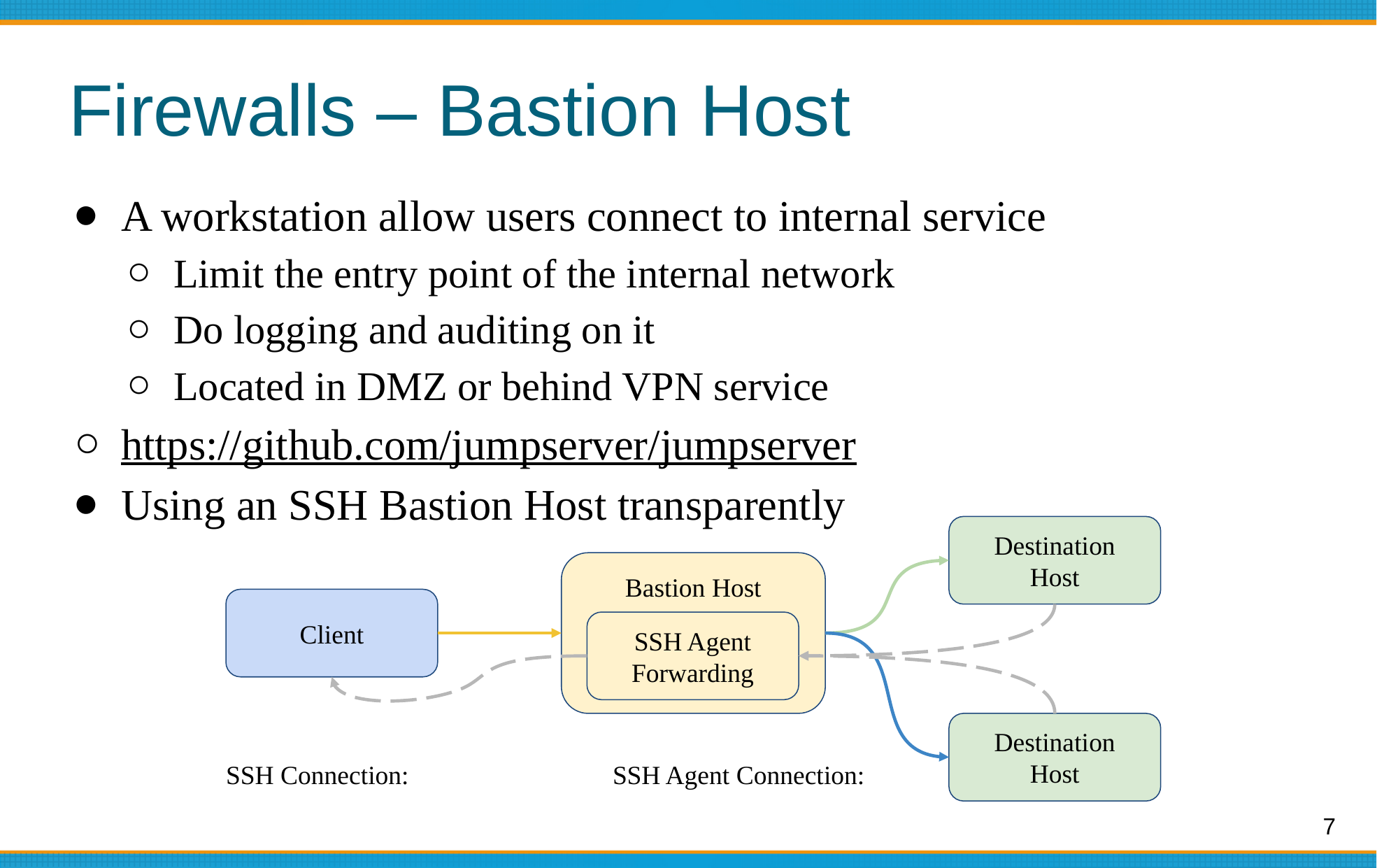

# Firewalls – Bastion Host
A workstation allow users connect to internal service
Limit the entry point of the internal network
Do logging and auditing on it
Located in DMZ or behind VPN service
https://github.com/jumpserver/jumpserver
Using an SSH Bastion Host transparently
Destination
Host
Bastion Host
SSH Agent
Forwarding
Client
Destination
Host
SSH Connection:
SSH Agent Connection:
7